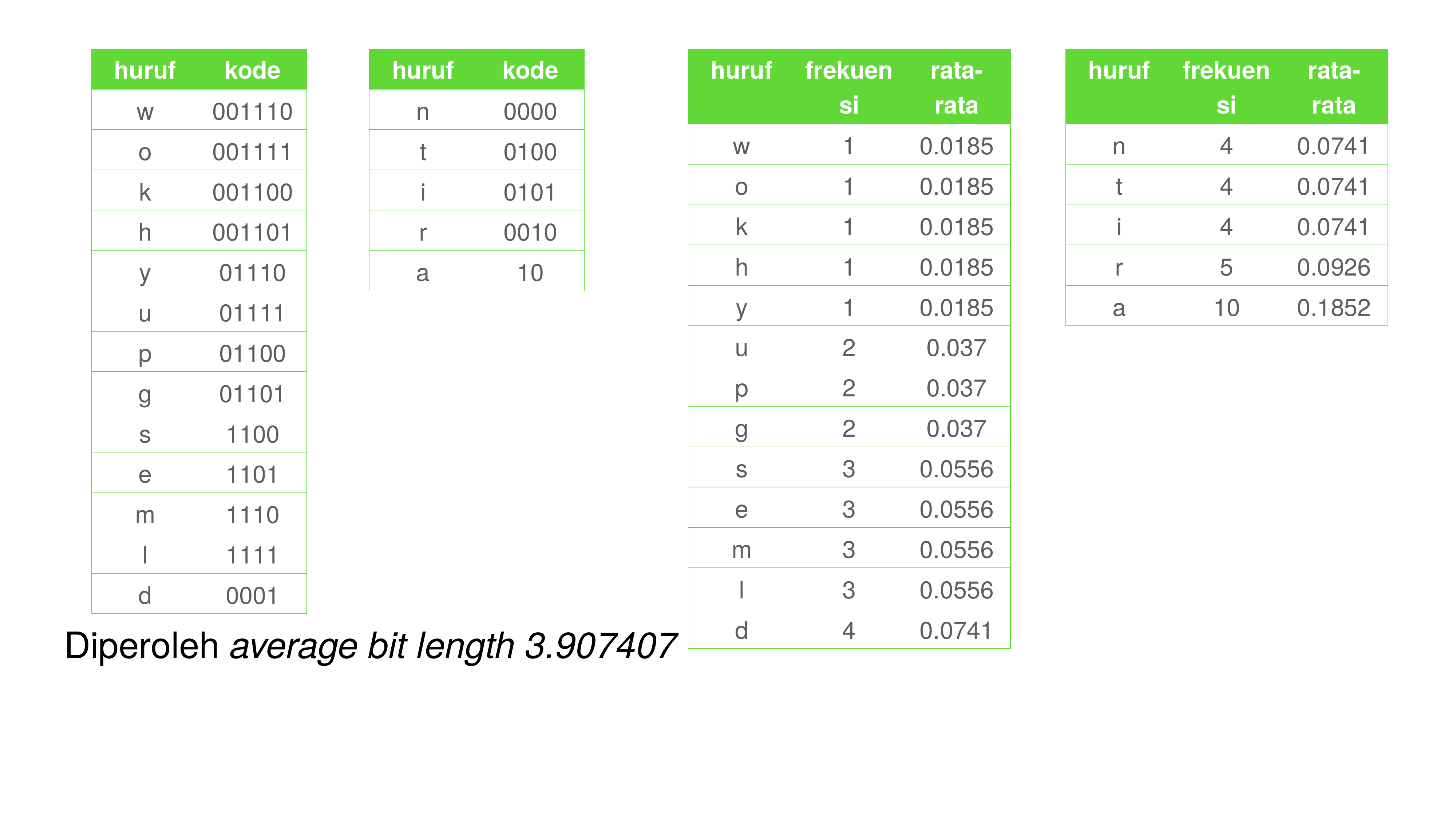

| huruf | kode |
| --- | --- |
| w | 001110 |
| o | 001111 |
| k | 001100 |
| h | 001101 |
| y | 01110 |
| u | 01111 |
| p | 01100 |
| g | 01101 |
| s | 1100 |
| e | 1101 |
| m | 1110 |
| l | 1111 |
| d | 0001 |
| huruf | kode |
| --- | --- |
| n | 0000 |
| t | 0100 |
| i | 0101 |
| r | 0010 |
| a | 10 |
| huruf | frekuensi | rata-rata |
| --- | --- | --- |
| w | 1 | 0.0185 |
| o | 1 | 0.0185 |
| k | 1 | 0.0185 |
| h | 1 | 0.0185 |
| y | 1 | 0.0185 |
| u | 2 | 0.037 |
| p | 2 | 0.037 |
| g | 2 | 0.037 |
| s | 3 | 0.0556 |
| e | 3 | 0.0556 |
| m | 3 | 0.0556 |
| l | 3 | 0.0556 |
| d | 4 | 0.0741 |
| huruf | frekuensi | rata-rata |
| --- | --- | --- |
| n | 4 | 0.0741 |
| t | 4 | 0.0741 |
| i | 4 | 0.0741 |
| r | 5 | 0.0926 |
| a | 10 | 0.1852 |
Diperoleh average bit length 3.907407